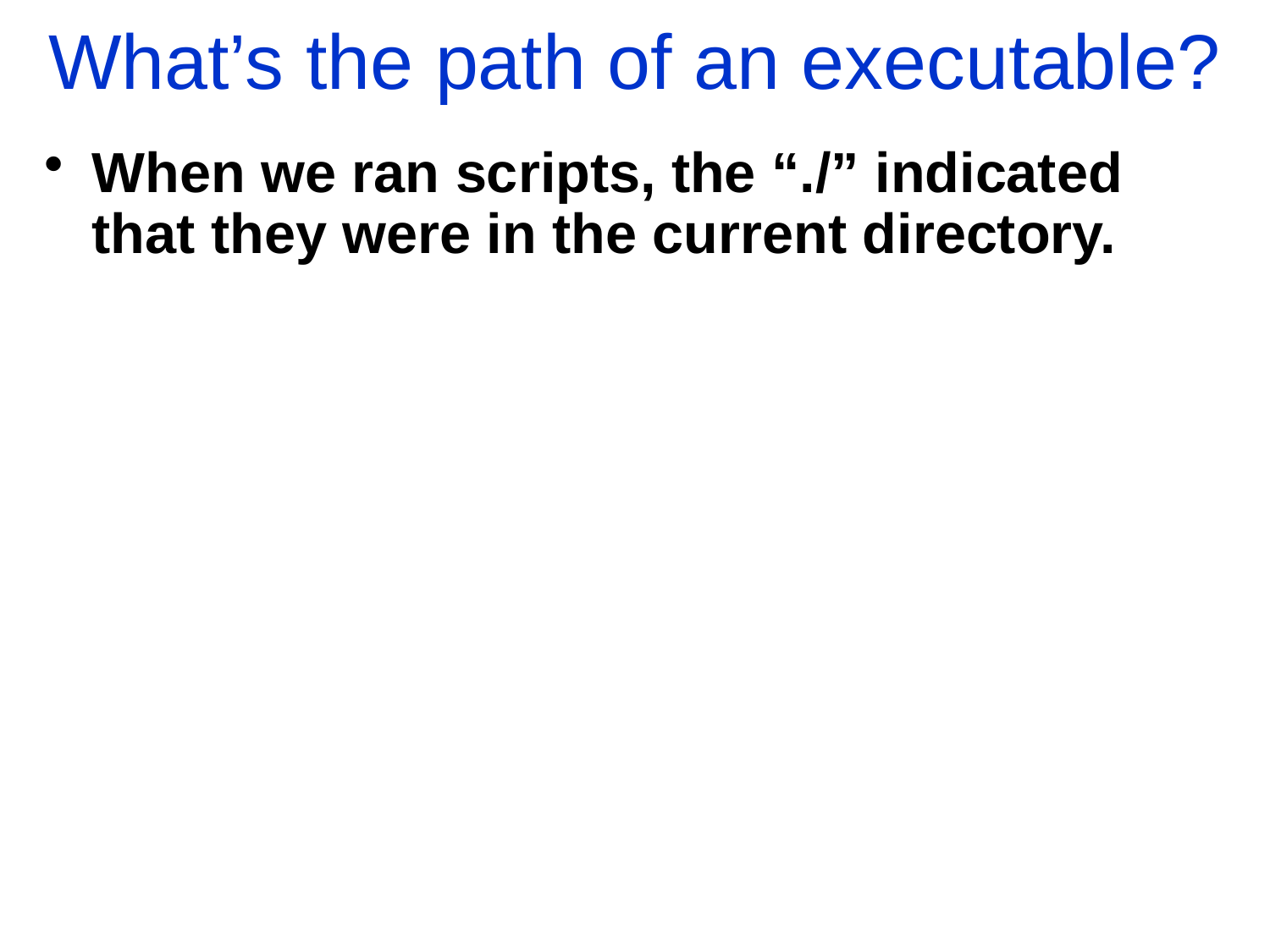

What’s the path of an executable?
When we ran scripts, the “./” indicated that they were in the current directory.